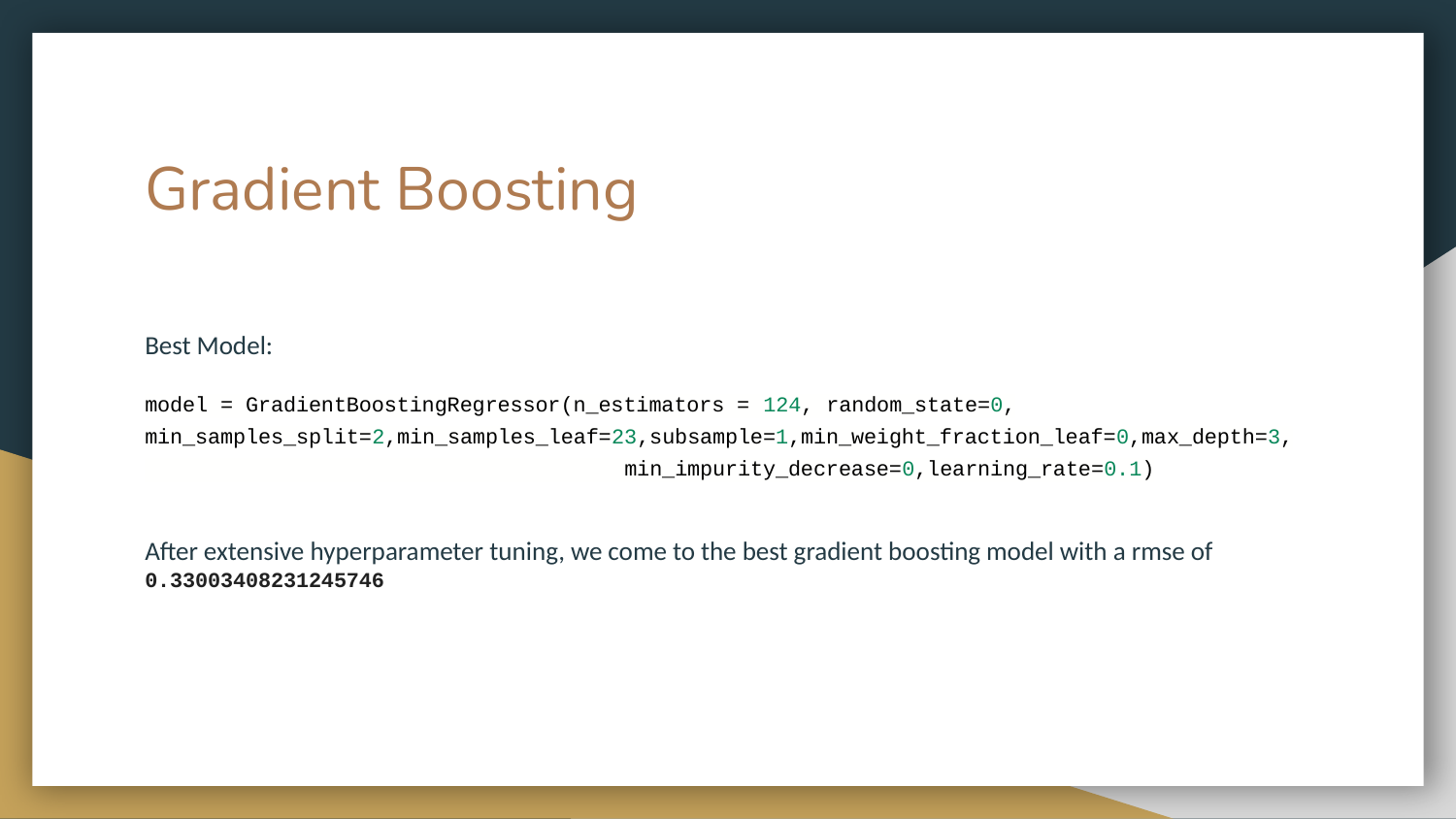

# Gradient Boosting
Best Model:
model = GradientBoostingRegressor(n_estimators = 124, random_state=0, min_samples_split=2,min_samples_leaf=23,subsample=1,min_weight_fraction_leaf=0,max_depth=3,
                                      min_impurity_decrease=0,learning_rate=0.1)

After extensive hyperparameter tuning, we come to the best gradient boosting model with a rmse of 0.33003408231245746